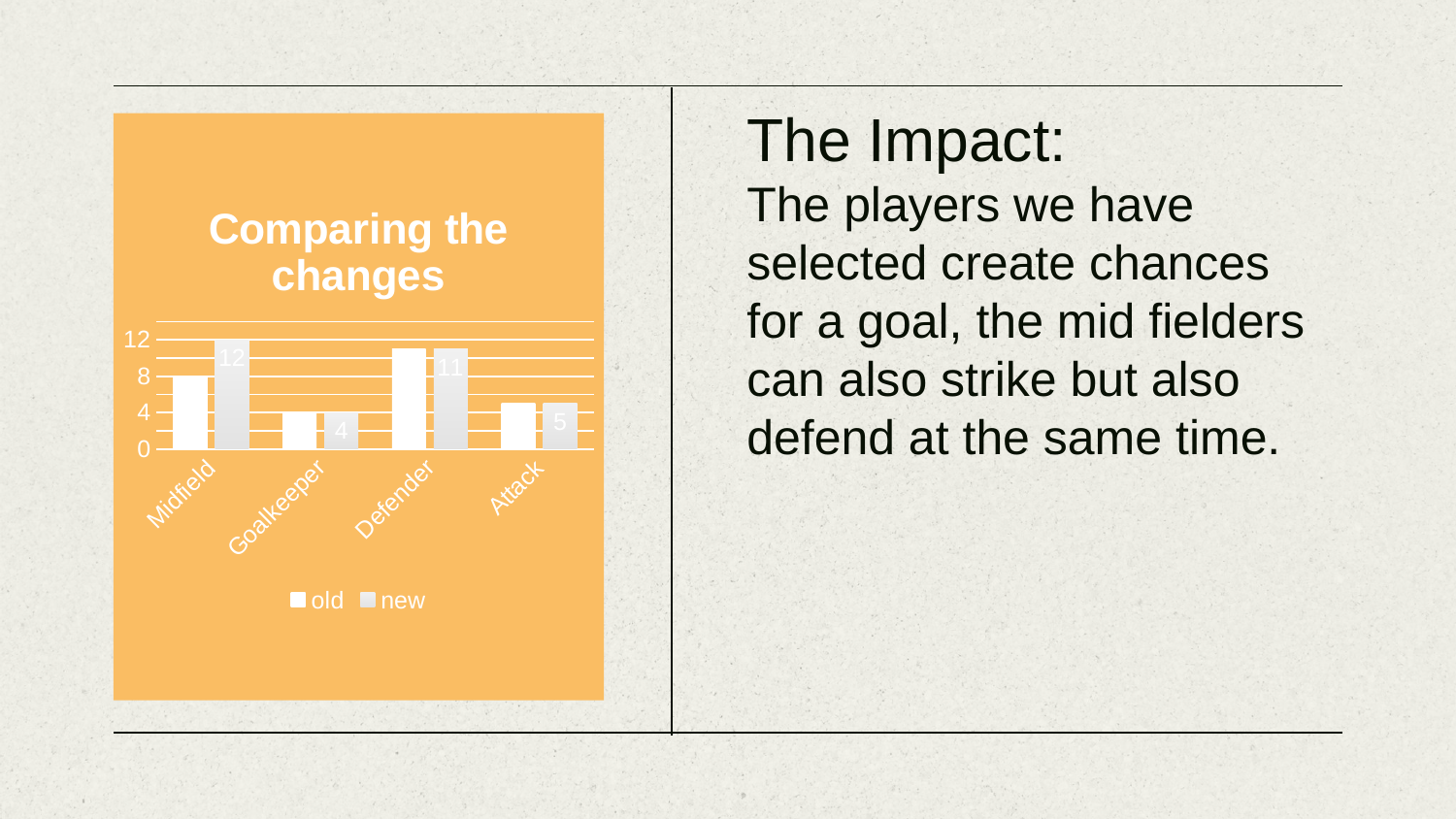

# The Impact: The players we have selected create chances for a goal, the mid fielders can also strike but also defend at the same time.

### Chart: Comparing the changes

| Category | old | new |
|---|---|---|
| Midfield | 8.0 | 12.0 |
| Goalkeeper | 4.0 | 4.0 |
| Defender | 11.0 | 11.0 |
| Attack | 5.0 | 5.0 |